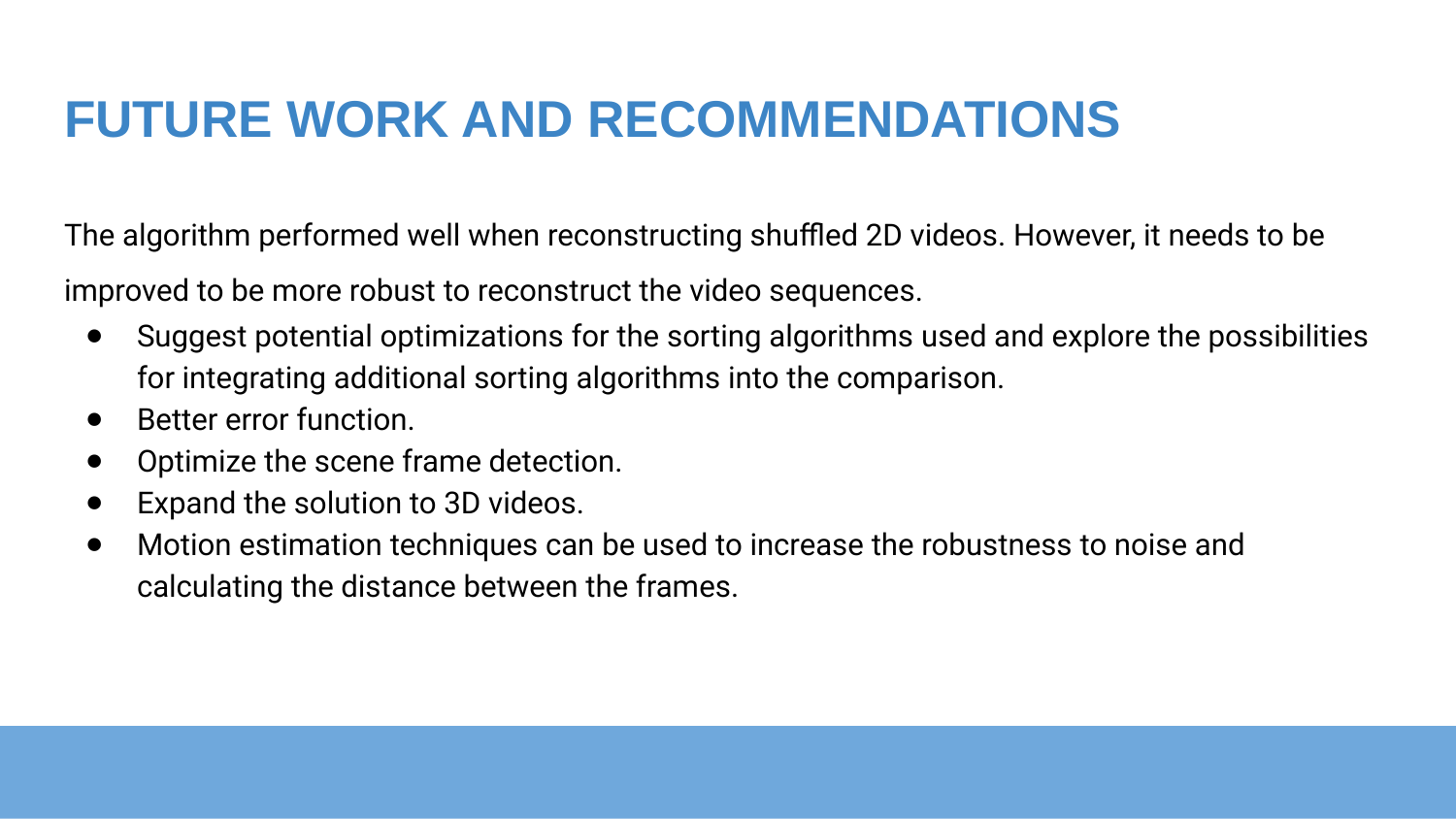

# FUTURE WORK AND RECOMMENDATIONS
The algorithm performed well when reconstructing shuffled 2D videos. However, it needs to be improved to be more robust to reconstruct the video sequences.
Suggest potential optimizations for the sorting algorithms used and explore the possibilities for integrating additional sorting algorithms into the comparison.
Better error function.
Optimize the scene frame detection.
Expand the solution to 3D videos.
Motion estimation techniques can be used to increase the robustness to noise and calculating the distance between the frames.